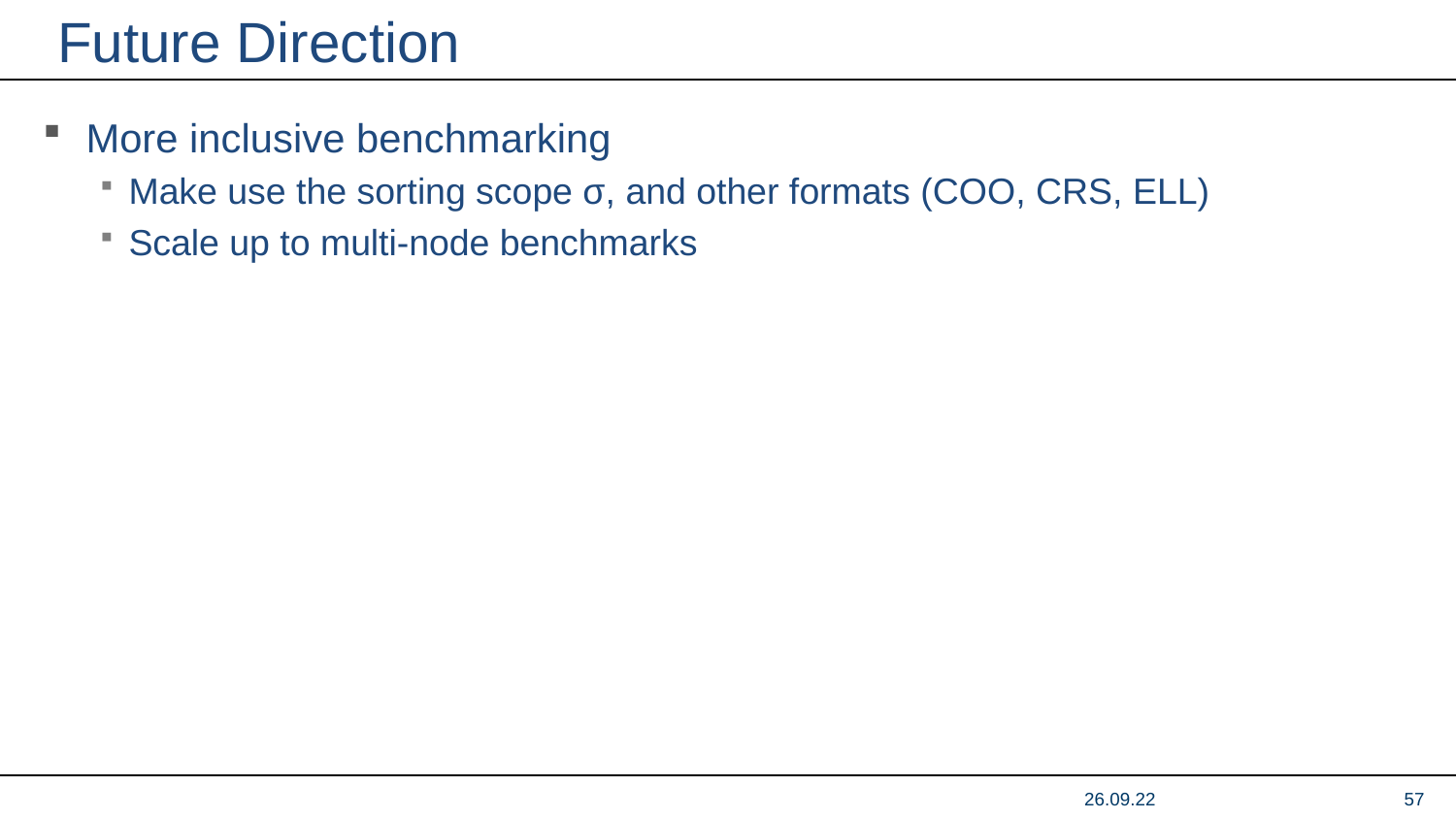

# Future Direction
More inclusive benchmarking
Make use the sorting scope σ, and other formats (COO, CRS, ELL)
Scale up to multi-node benchmarks

26.09.22
57